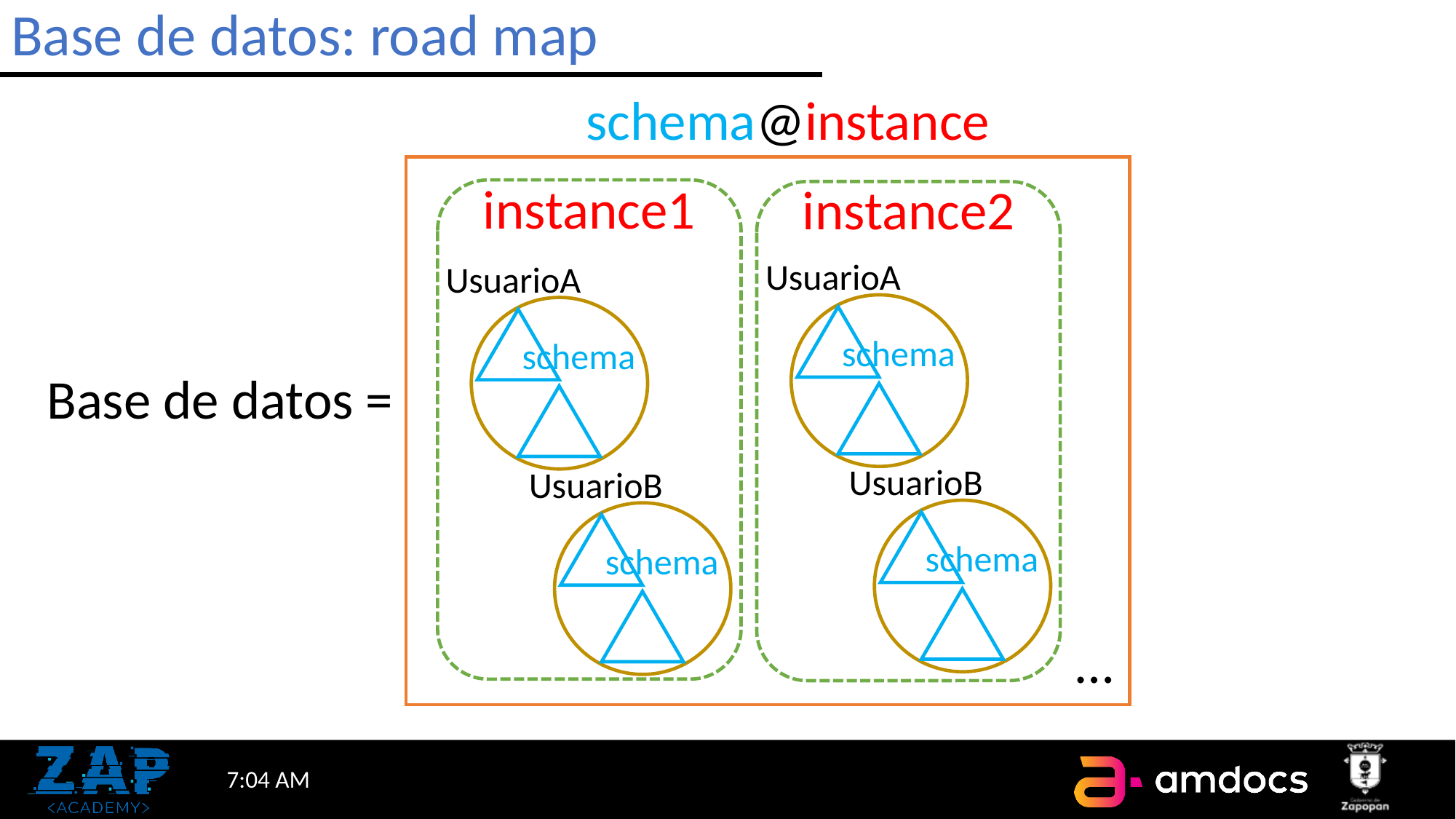

# Base de datos: road map
schema@instance

instance1
instance2

UsuarioA

schema

UsuarioA

schema

Base de datos =
UsuarioB

schema

UsuarioB

schema

…
7:04 AM